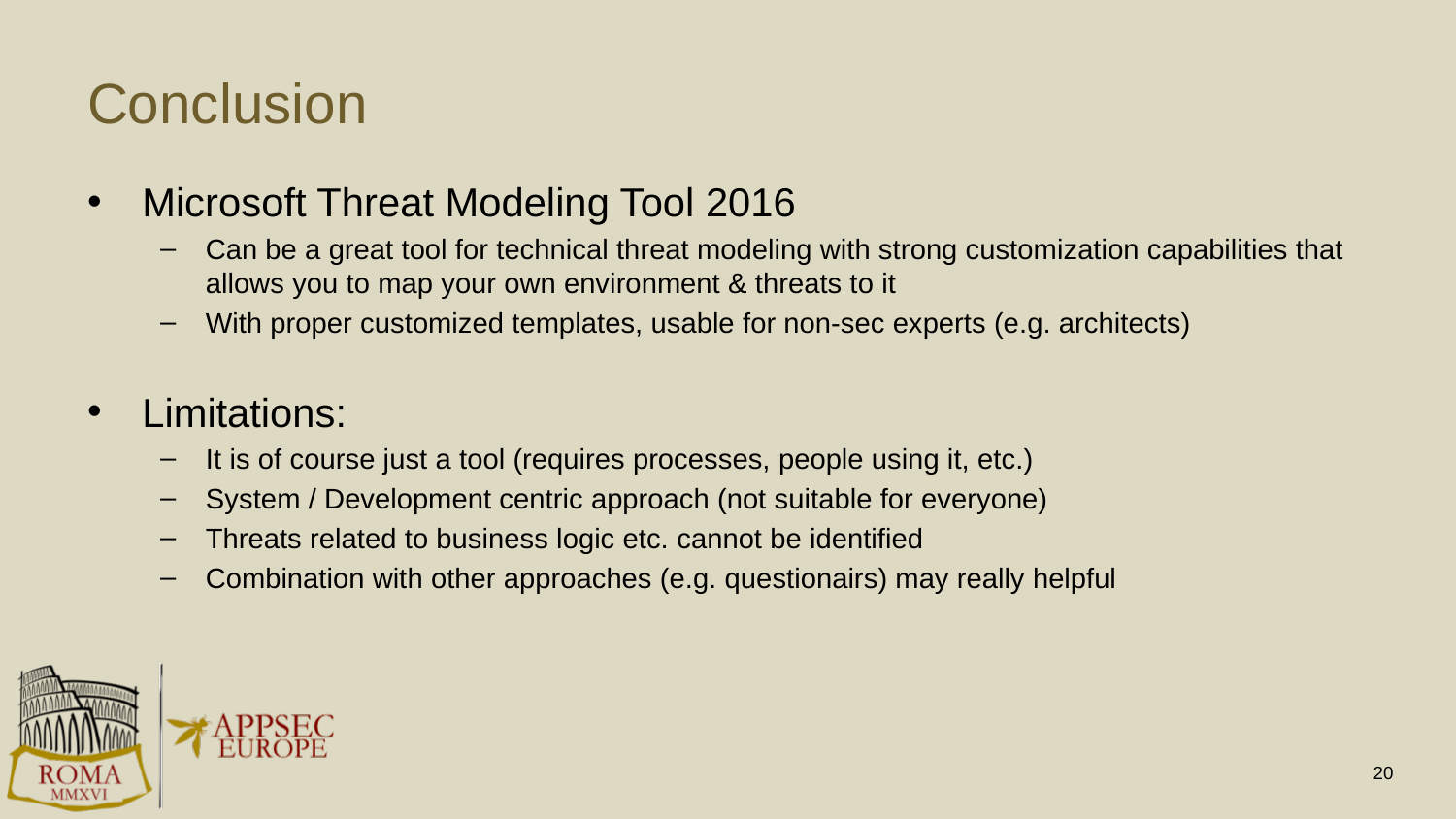

# Conclusion
Microsoft Threat Modeling Tool 2016
Can be a great tool for technical threat modeling with strong customization capabilities that allows you to map your own environment & threats to it
With proper customized templates, usable for non-sec experts (e.g. architects)

Limitations:
It is of course just a tool (requires processes, people using it, etc.)
System / Development centric approach (not suitable for everyone)
Threats related to business logic etc. cannot be identified
Combination with other approaches (e.g. questionairs) may really helpful

20